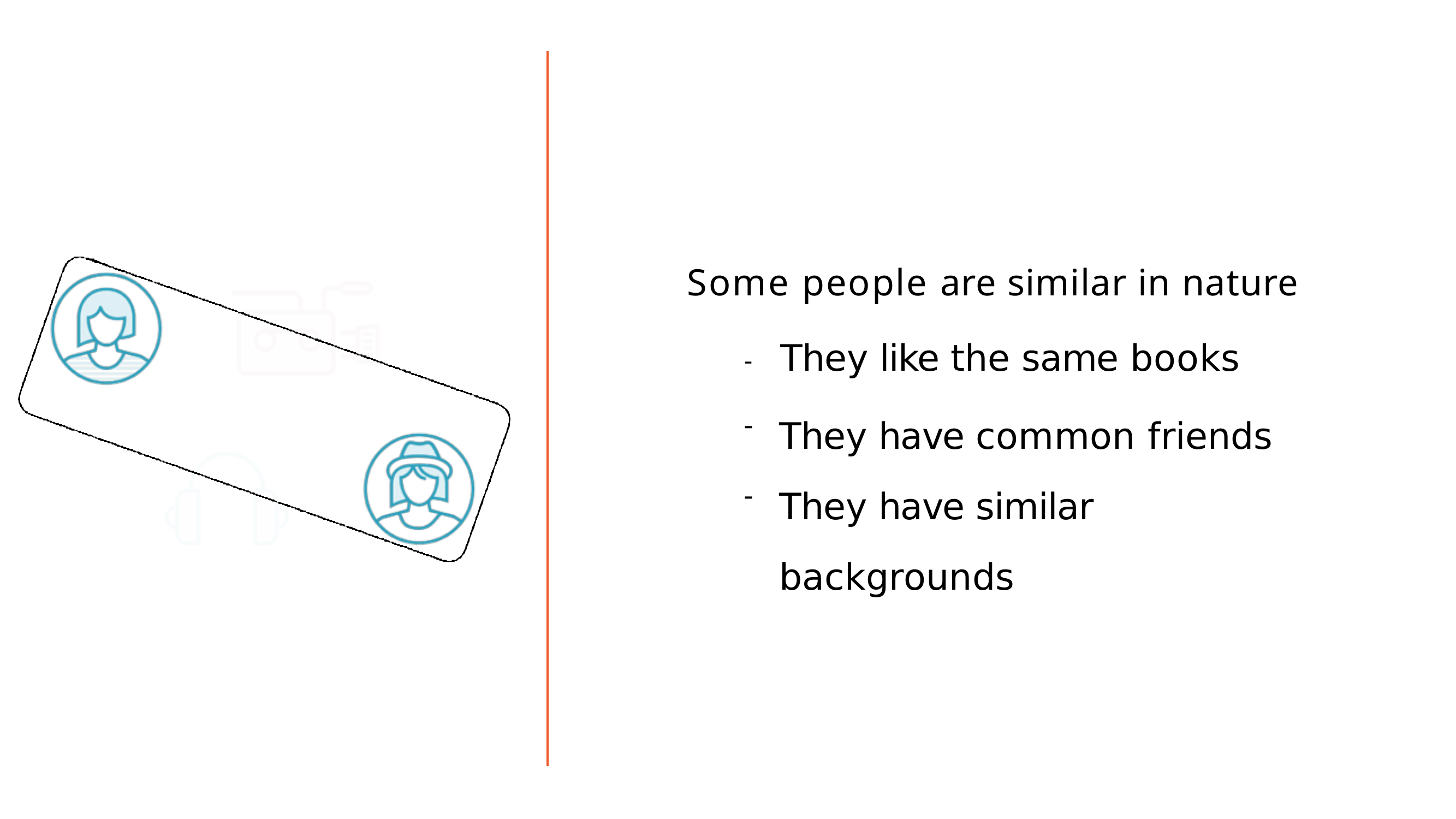

# Some people are similar in nature

-	They like the same books
They have common friends  They have similar backgrounds
-

-